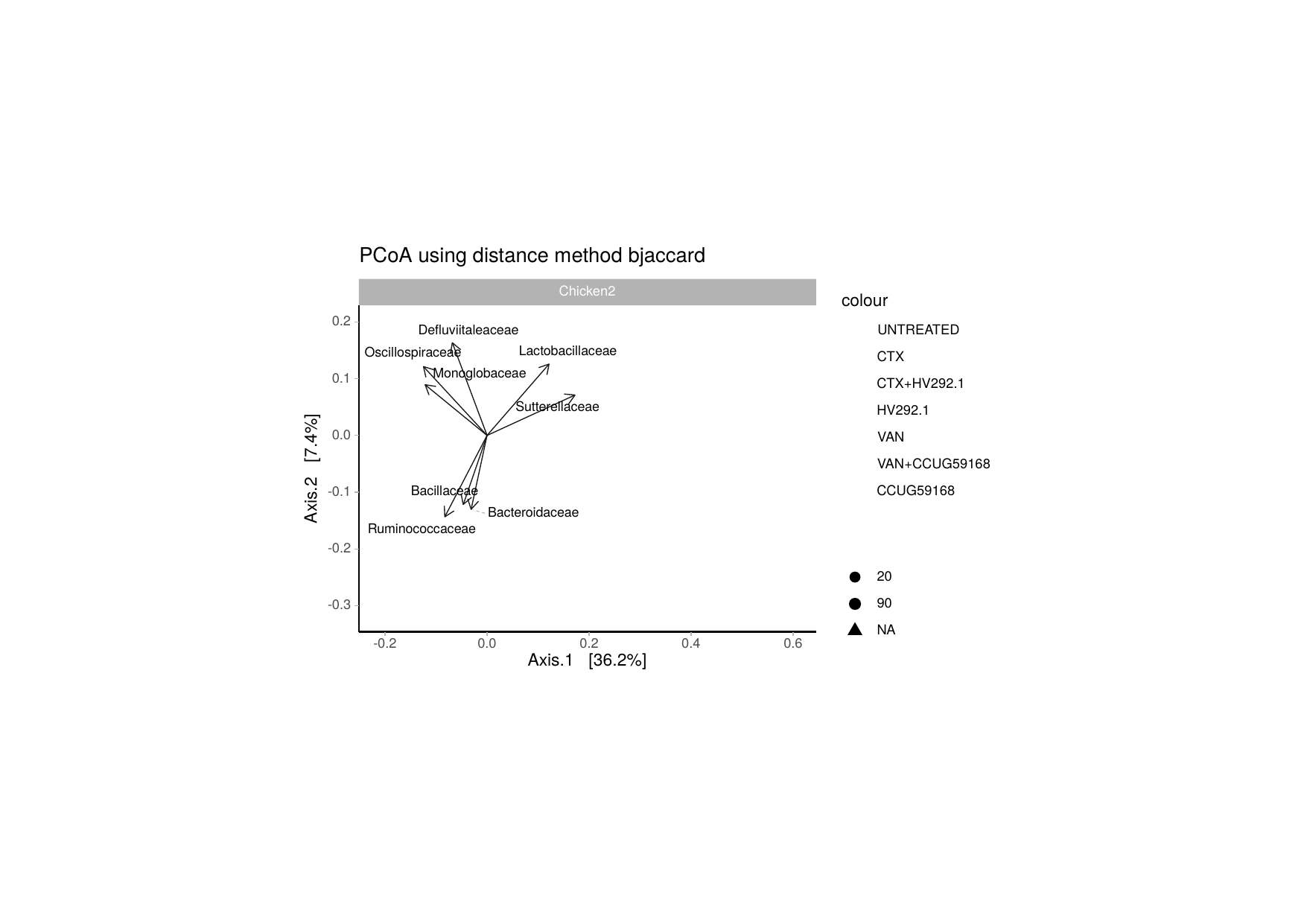

PCoA using distance method bjaccard

Chicken2
colour

0.2

Defluviitaleaceae
UNTREATED

Lactobacillaceae
Oscillospiraceae

CTX

Monoglobaceae

0.1

CTX+HV292.1

Sutterellaceae

HV292.1

0.0

VAN

VAN+CCUG59168
Axis.2   [7.4%]

CCUG59168
Bacillaceae
-0.1

Bacteroidaceae

Ruminococcaceae

-0.2

20

90
-0.3

NA

0.6
-0.2
0.2
0.4
0.0
Axis.1   [36.2%]